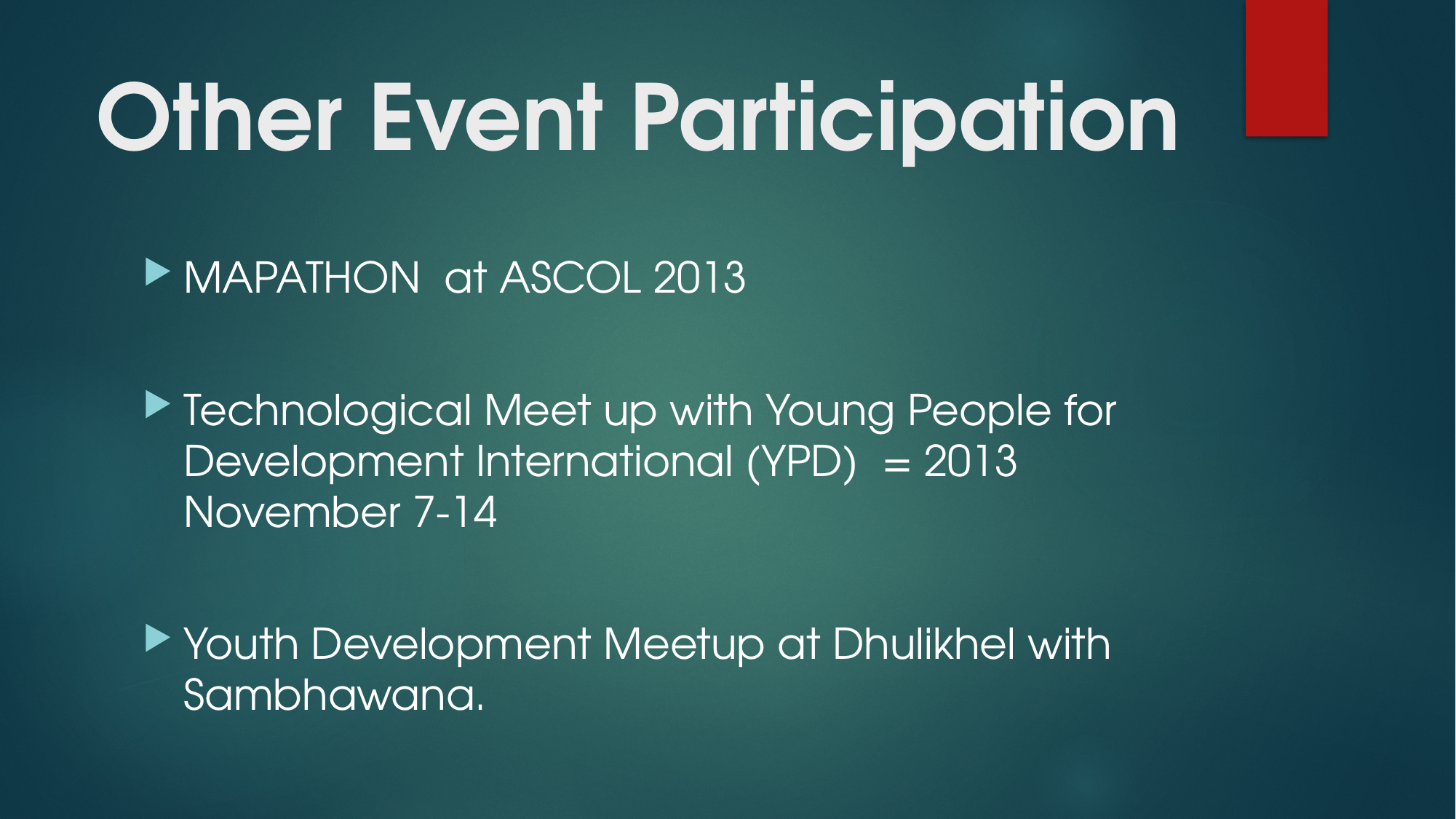

# Other Event Participation
MAPATHON  at ASCOL 2013

Technological Meet up with Young People for Development International (YPD)  = 2013 November 7-14

Youth Development Meetup at Dhulikhel with Sambhawana.